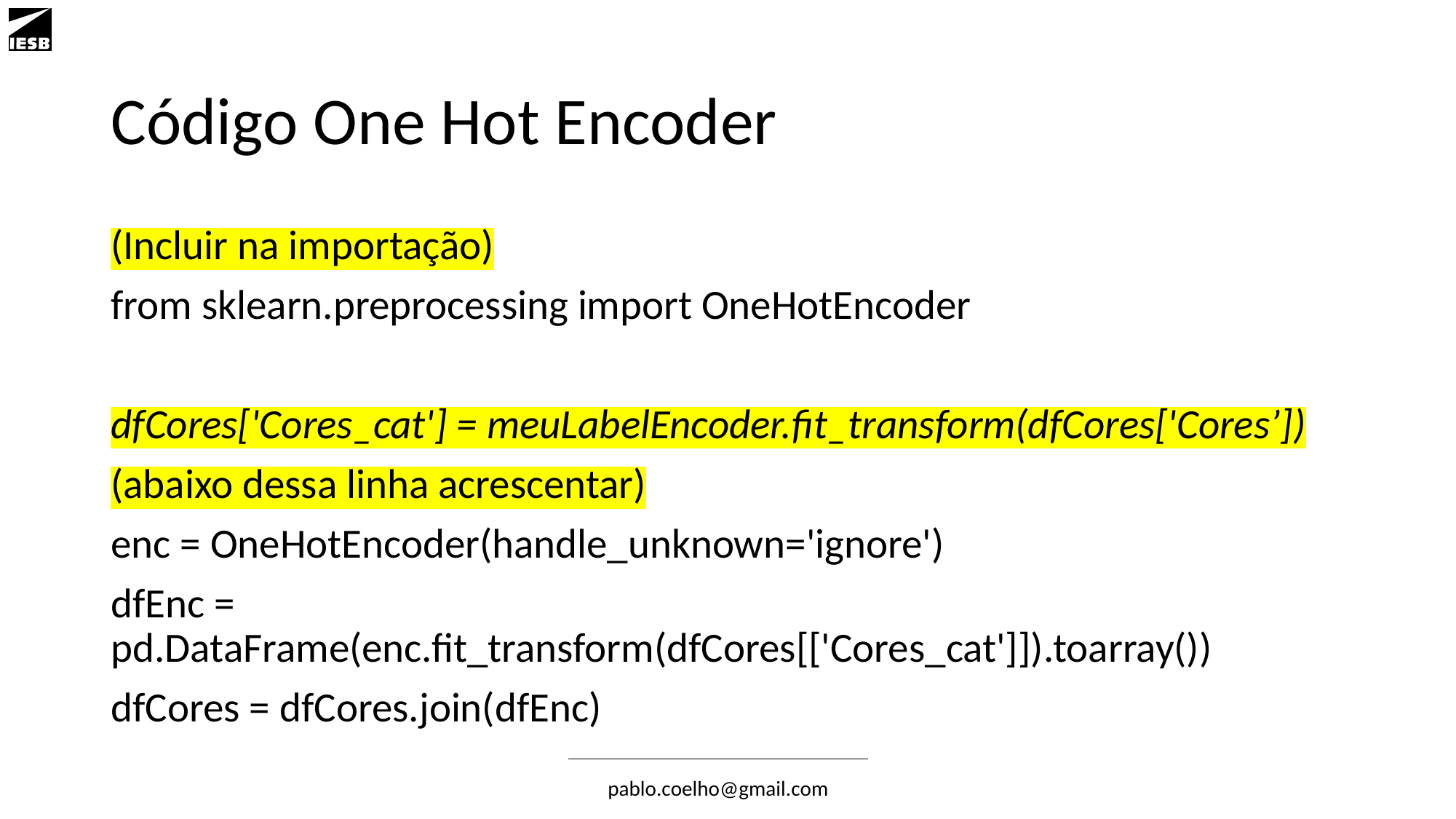

# Código One Hot Encoder
(Incluir na importação)
from sklearn.preprocessing import OneHotEncoder

dfCores['Cores_cat'] = meuLabelEncoder.fit_transform(dfCores['Cores’])
(abaixo dessa linha acrescentar)
enc = OneHotEncoder(handle_unknown='ignore')
dfEnc = pd.DataFrame(enc.fit_transform(dfCores[['Cores_cat']]).toarray())
dfCores = dfCores.join(dfEnc)